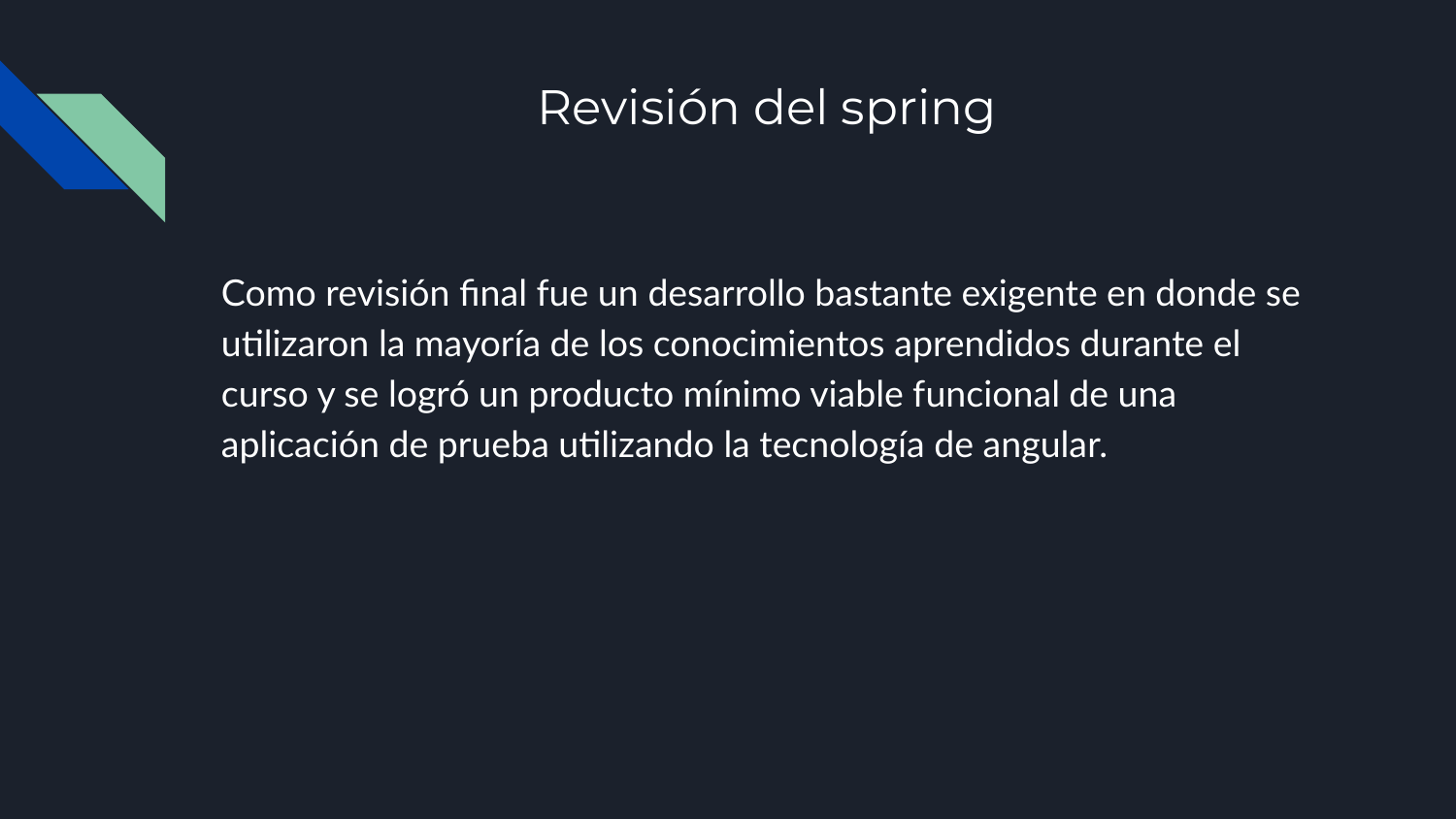

# Revisión del spring
Como revisión final fue un desarrollo bastante exigente en donde se utilizaron la mayoría de los conocimientos aprendidos durante el curso y se logró un producto mínimo viable funcional de una aplicación de prueba utilizando la tecnología de angular.